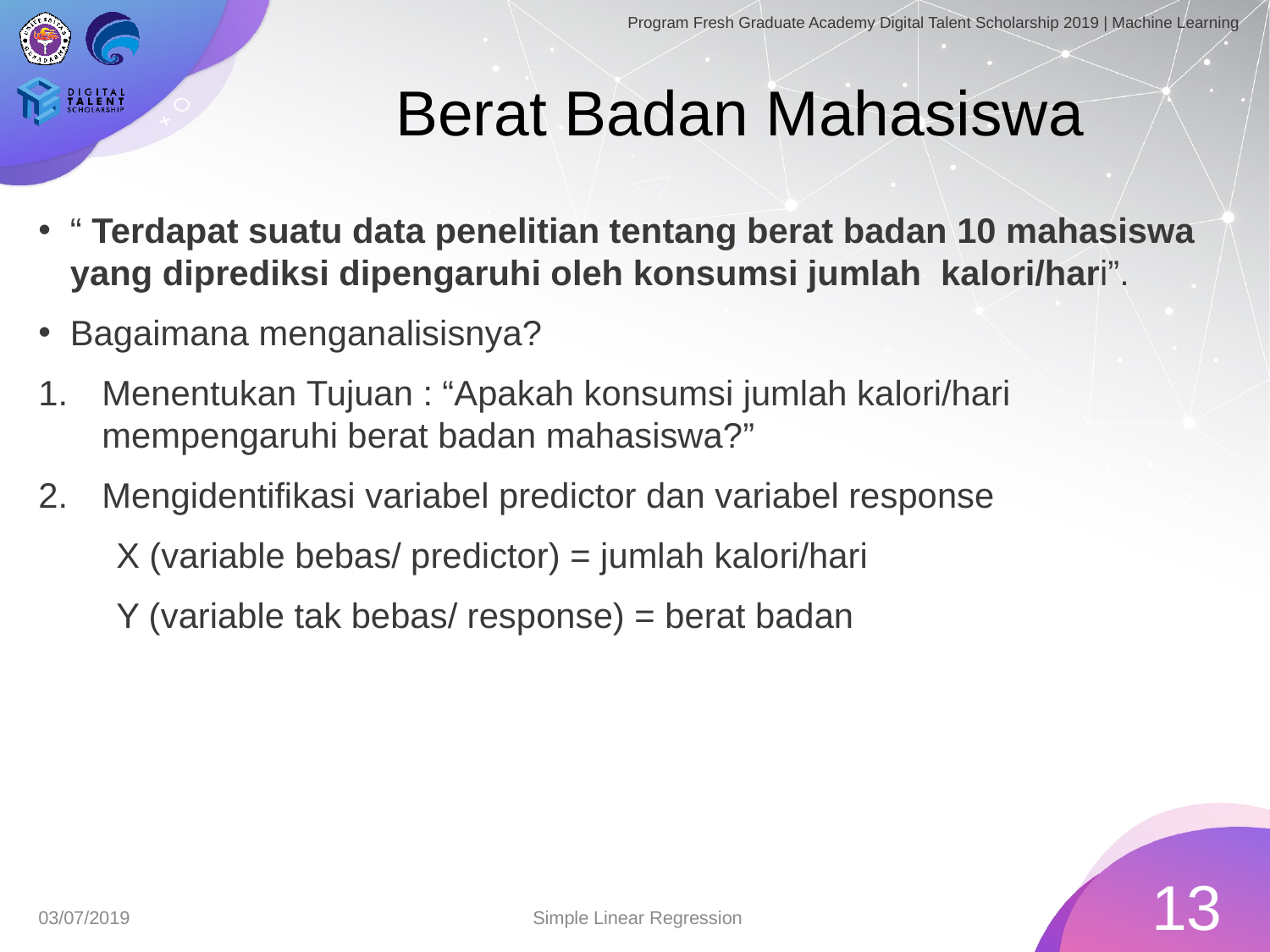

# Berat Badan Mahasiswa
“ Terdapat suatu data penelitian tentang berat badan 10 mahasiswa yang diprediksi dipengaruhi oleh konsumsi jumlah  kalori/hari”.
Bagaimana menganalisisnya?
Menentukan Tujuan : “Apakah konsumsi jumlah kalori/hari mempengaruhi berat badan mahasiswa?”
Mengidentifikasi variabel predictor dan variabel response
        X (variable bebas/ predictor) = jumlah kalori/hari
        Y (variable tak bebas/ response) = berat badan
13
Simple Linear Regression
03/07/2019